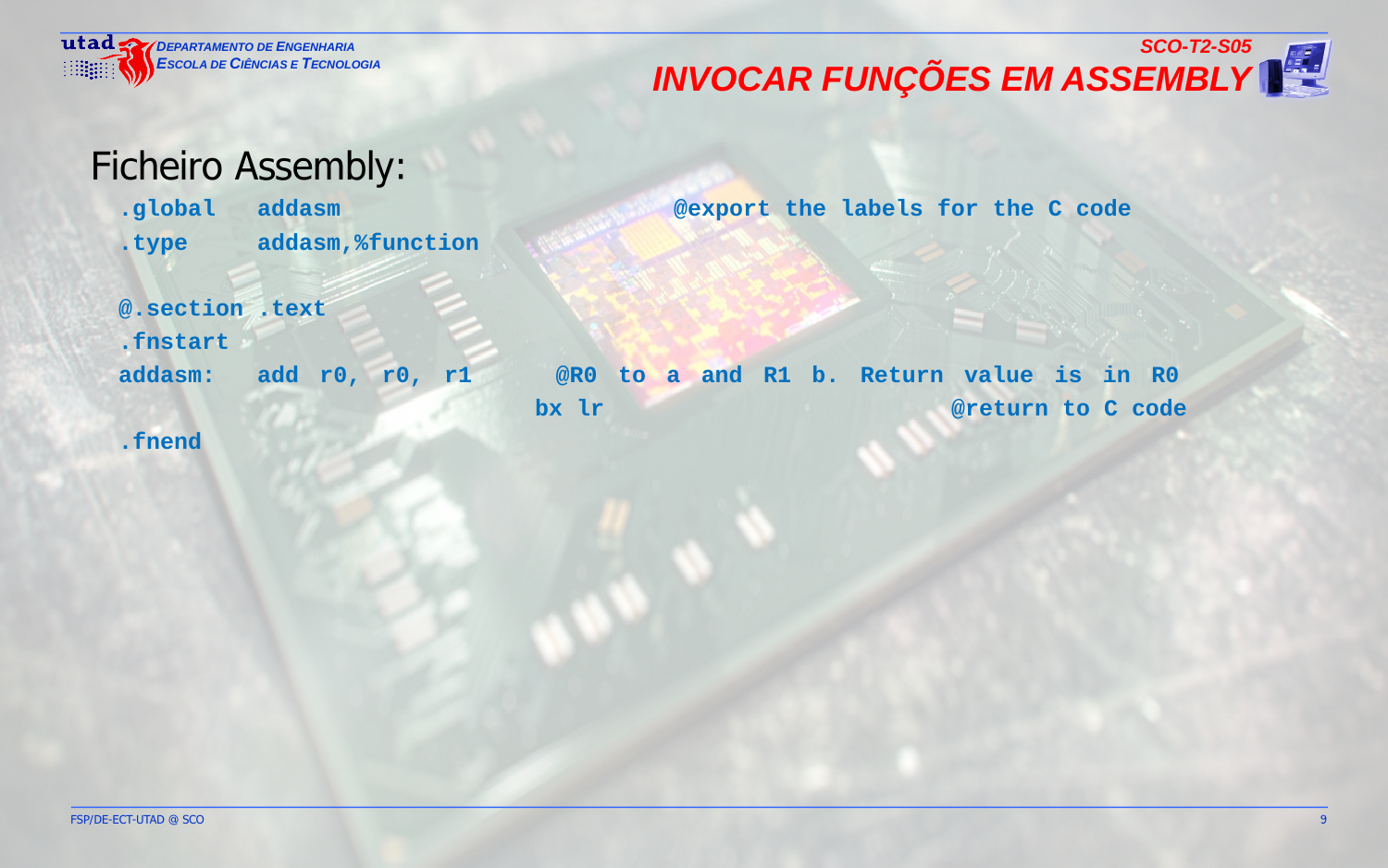

SCO-T2-S05
Invocar Funções em Assembly
Ficheiro Assembly:
.global	addasm			@export the labels for the C code
.type    	addasm,%function

@.section	.text
.fnstart
addasm:	add r0, r0, r1	@R0 to a and R1 b. Return value is in R0				bx lr			@return to C code
.fnend